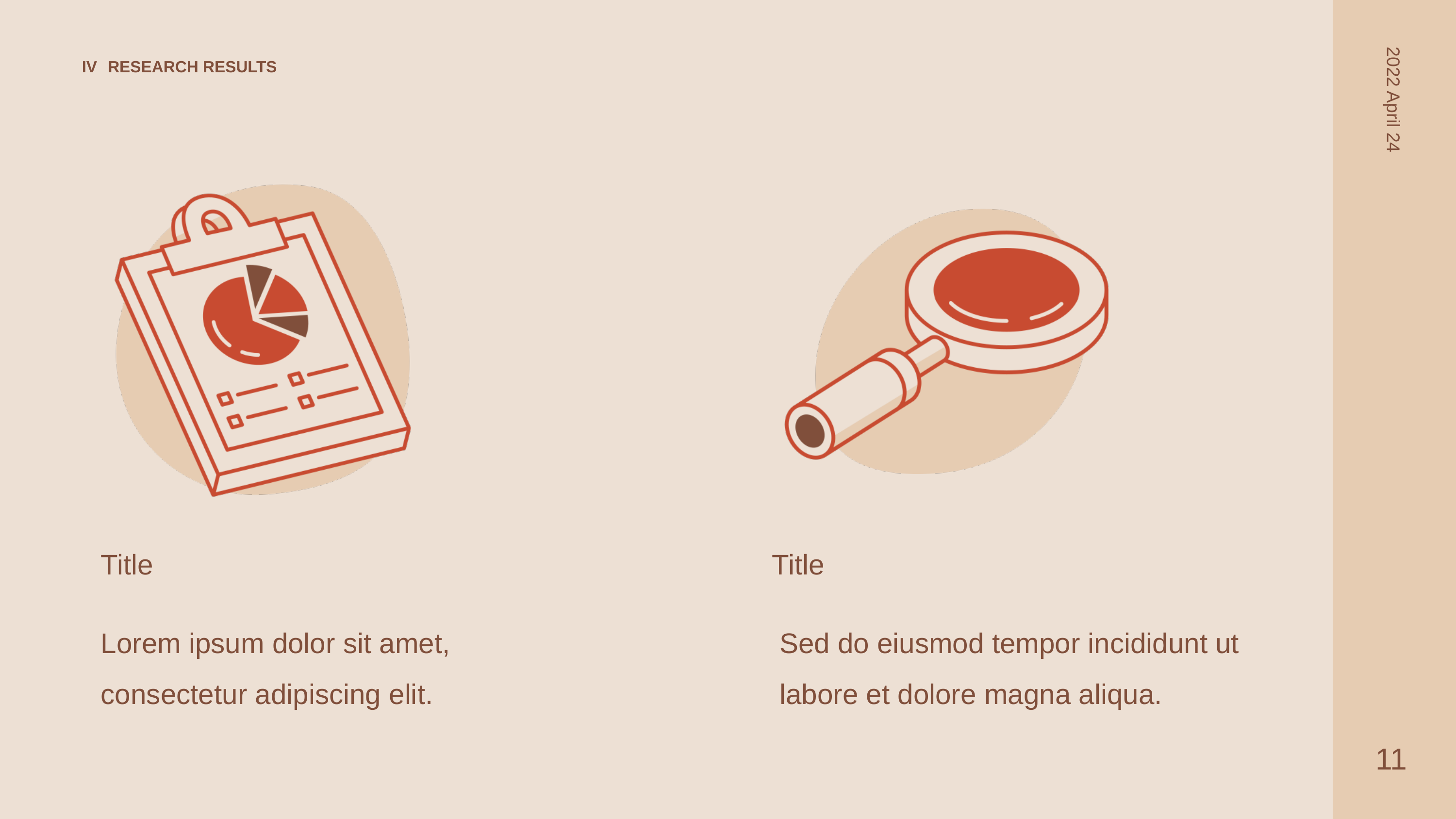

IV
RESEARCH RESULTS
2022 April 24

Title
Title
Lorem ipsum dolor sit amet, consectetur adipiscing elit.
Sed do eiusmod tempor incididunt ut labore et dolore magna aliqua.
11
2